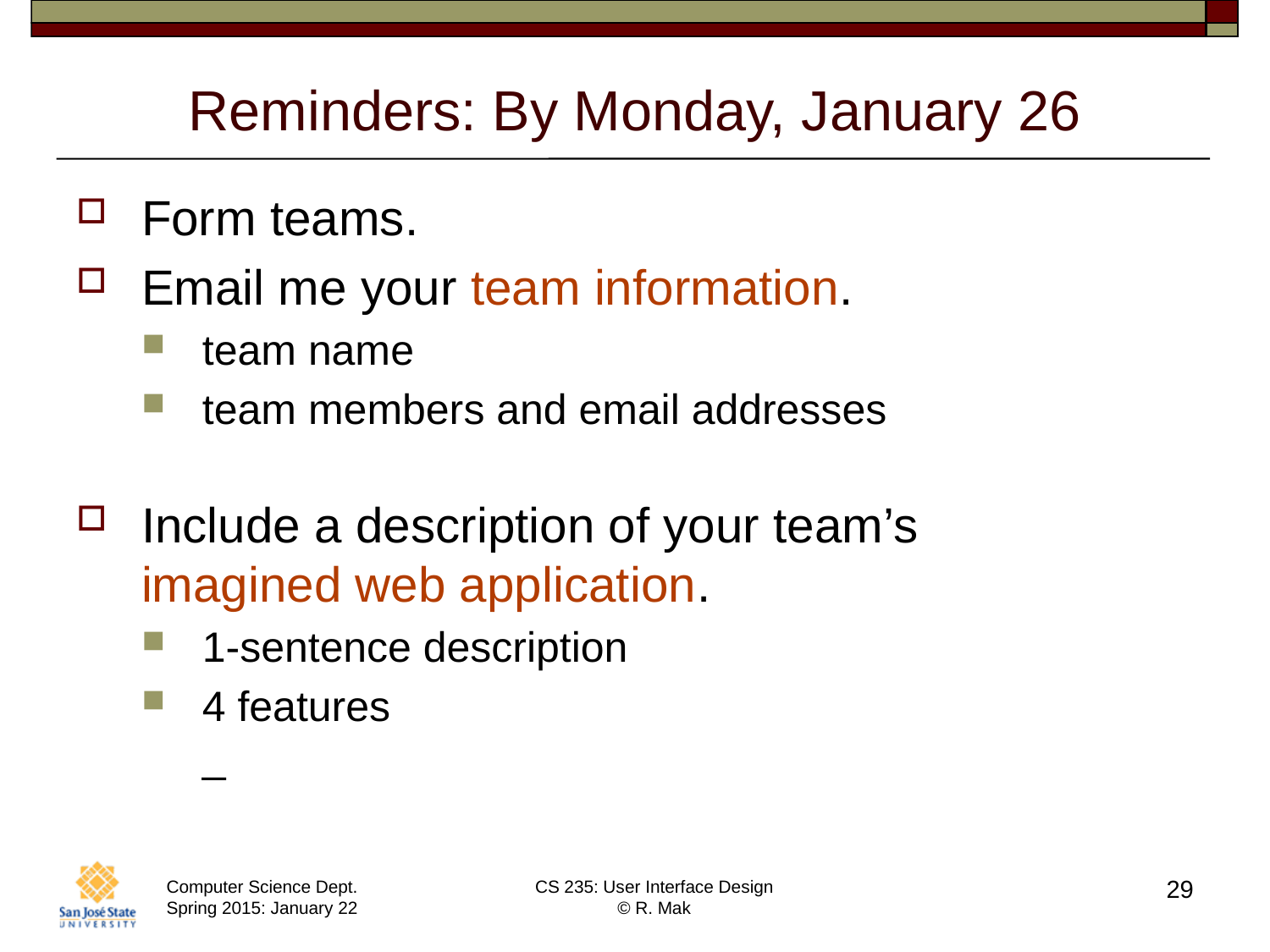

# Reminders: By Monday, January 26
Form teams.
Email me your team information.
team name
team members and email addresses

Include a description of your team’s
imagined web application.
1-sentence description
4 features
_
29